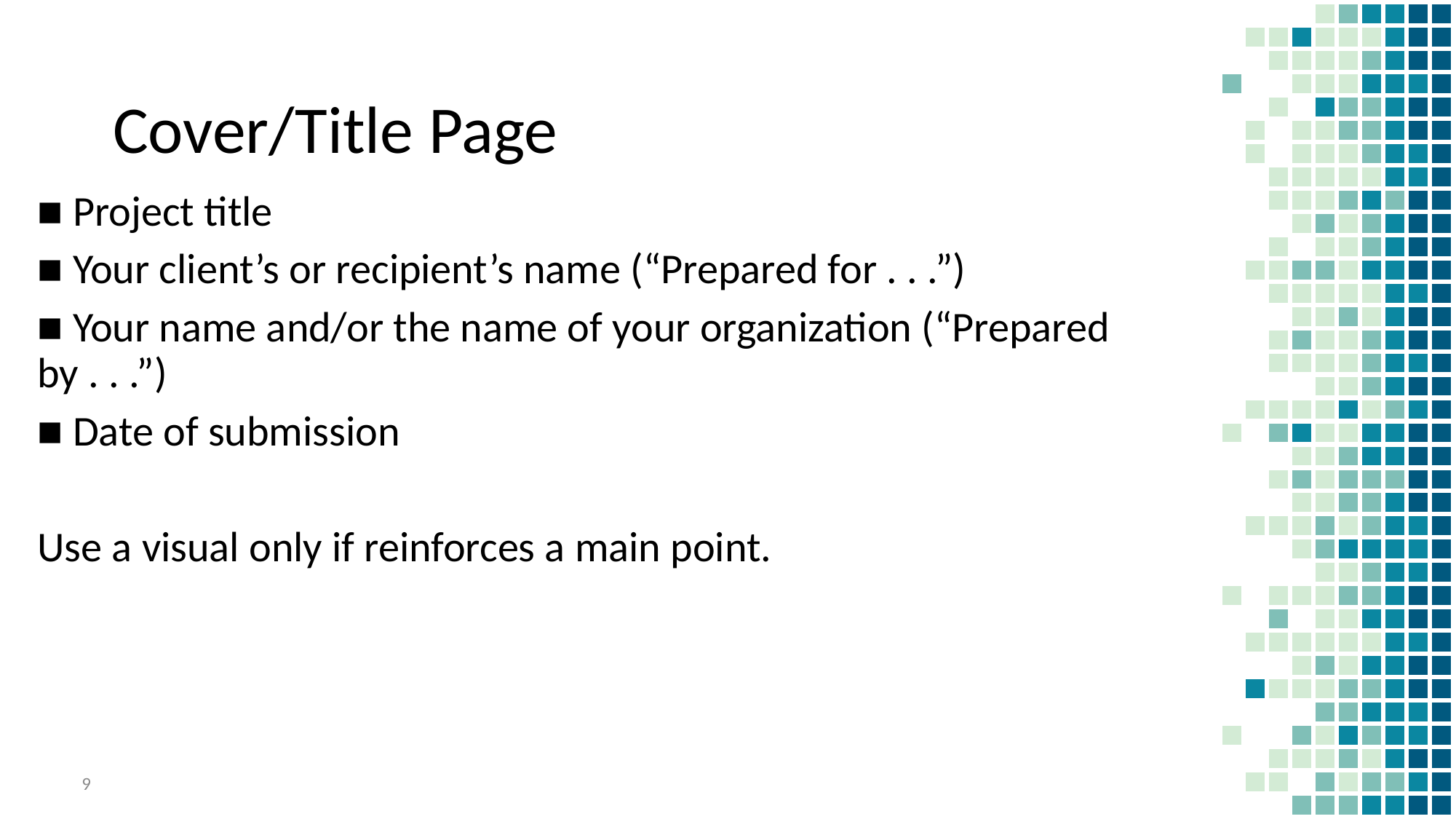

# Cover/Title Page
■ Project title
■ Your client’s or recipient’s name (“Prepared for . . .”)
■ Your name and/or the name of your organization (“Prepared by . . .”)
■ Date of submission

Use a visual only if reinforces a main point.
9